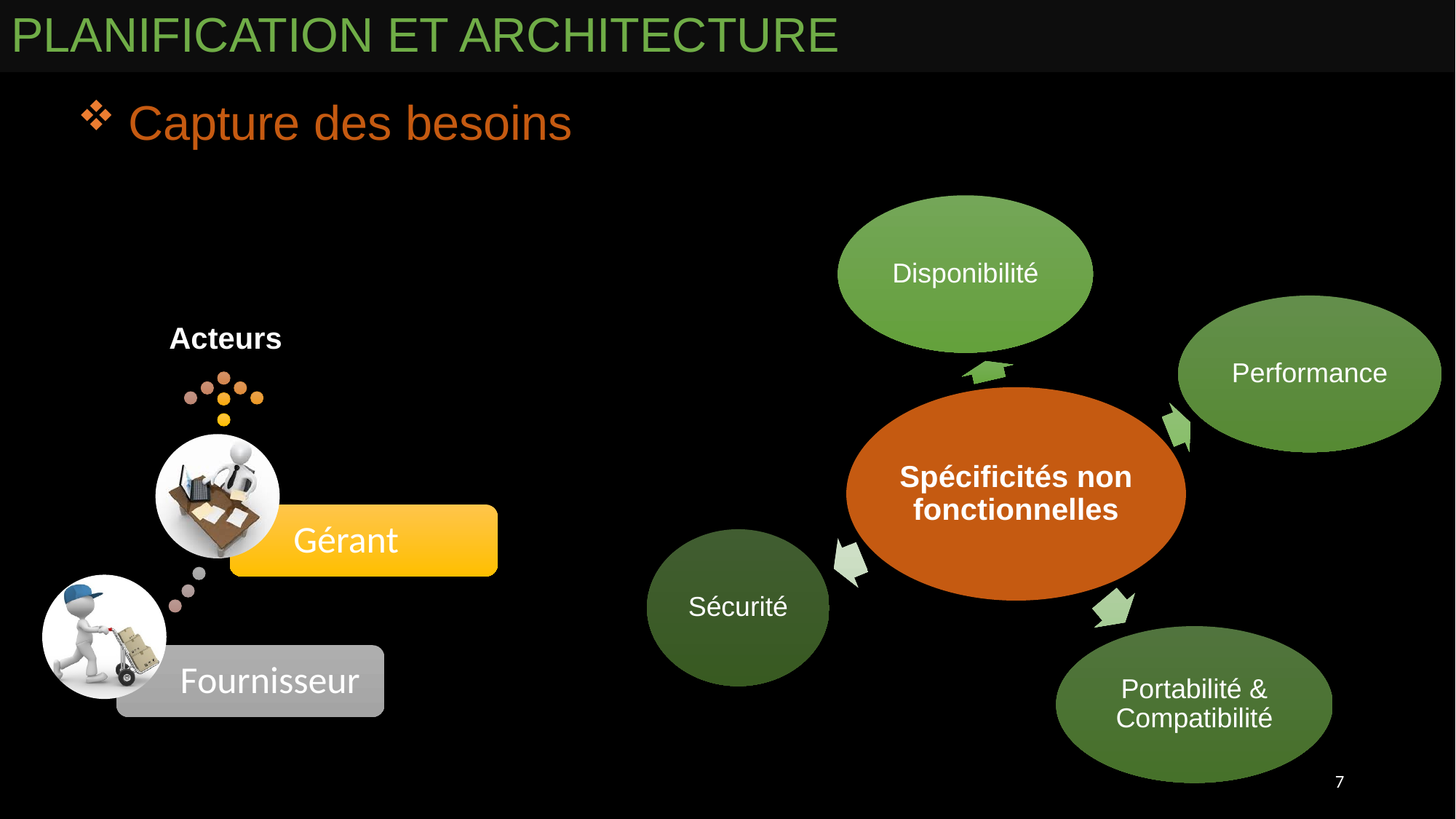

# PLANIFICATION ET ARCHITECTURE
 Capture des besoins

Spécificités non fonctionnelles

Disponibilité

Performance

Portabilité & Compatibilité

Sécurité
Acteurs
Fournisseur
Gérant
7